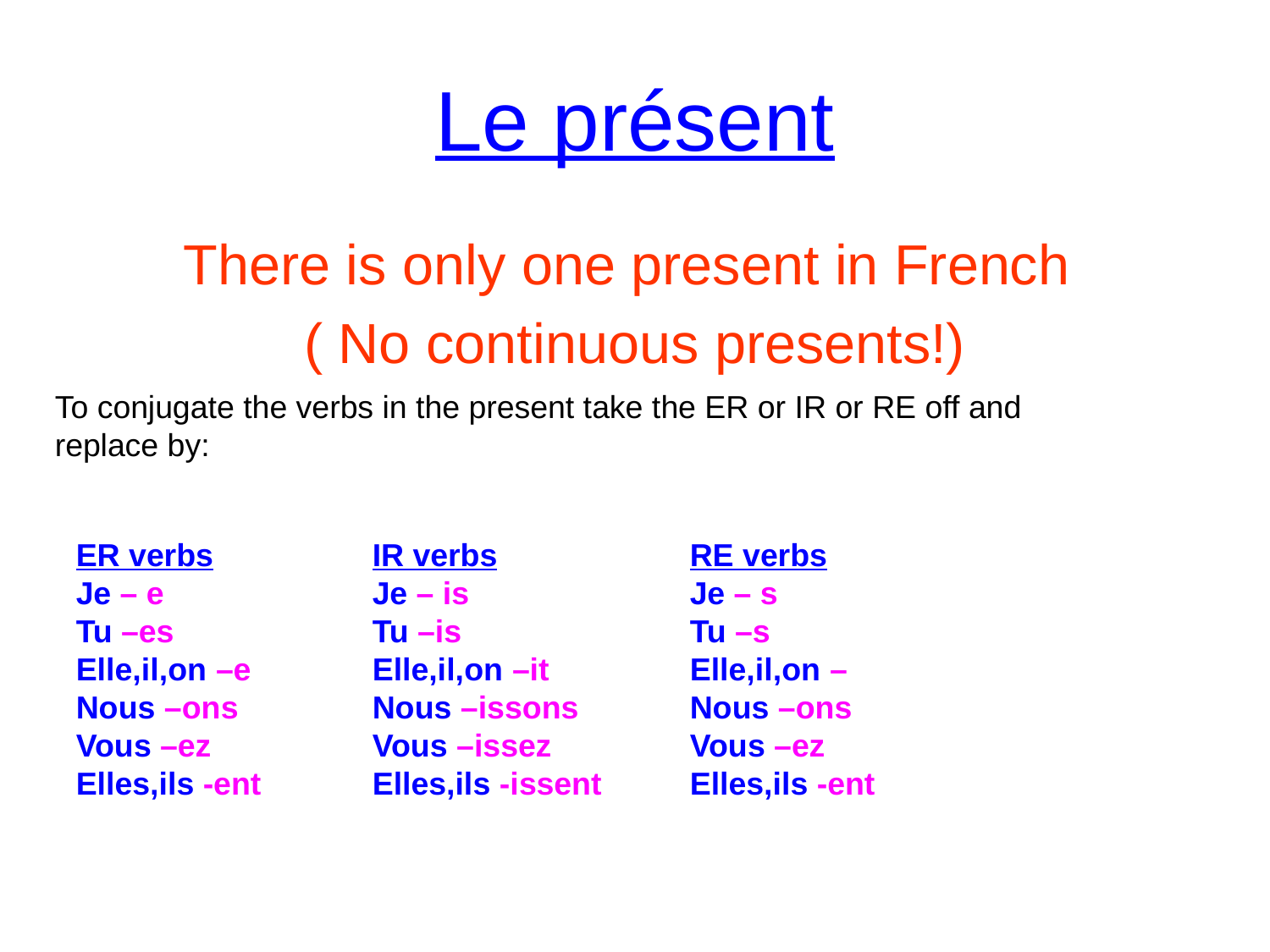

# Le présent
There is only one present in French
( No continuous presents!)

To conjugate the verbs in the present take the ER or IR or RE off and replace by:

ER verbs
Je – e
Tu –es
Elle,il,on –e
Nous –ons
Vous –ez
Elles,ils -ent

IR verbs
Je – is
Tu –is
Elle,il,on –it
Nous –issons
Vous –issez
Elles,ils -issent
RE verbs
Je – s
Tu –s
Elle,il,on –
Nous –ons
Vous –ez
Elles,ils -ent